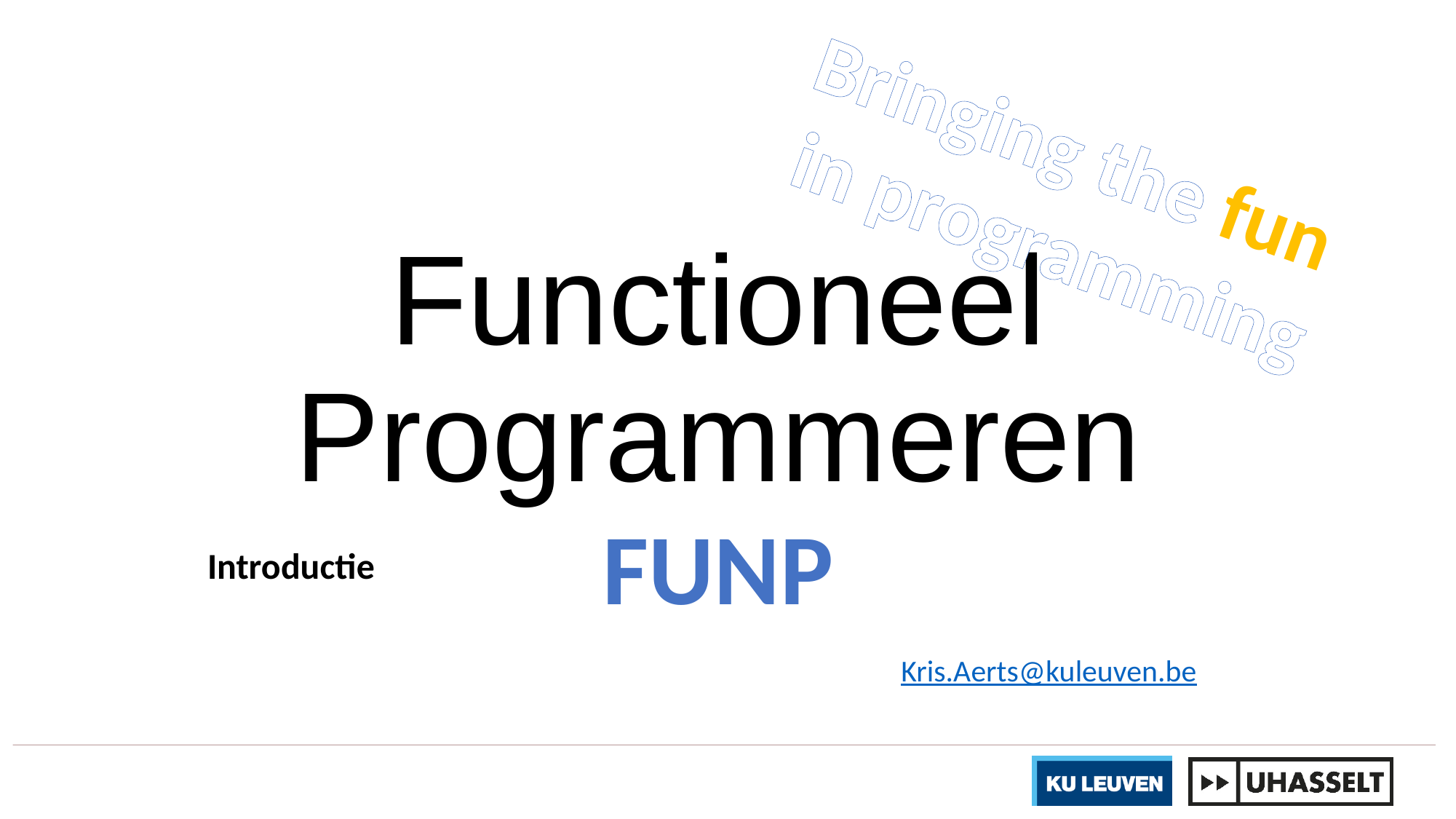

Bringing the fun
in programming
# Functioneel Programmeren
FUNP
Introductie
Kris.Aerts@kuleuven.be